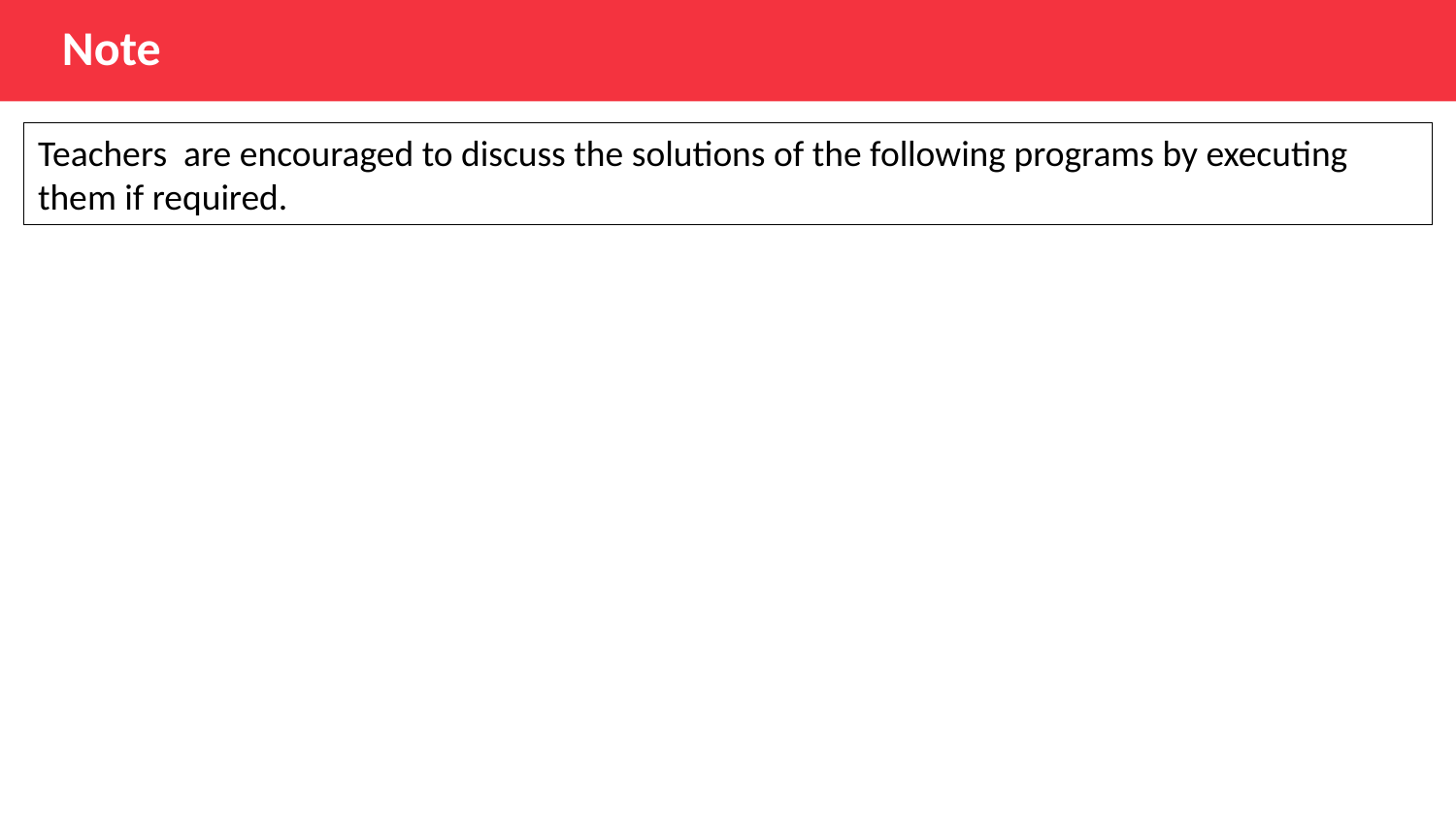

Note
Teachers  are encouraged to discuss the solutions of the following programs by executing them if required.